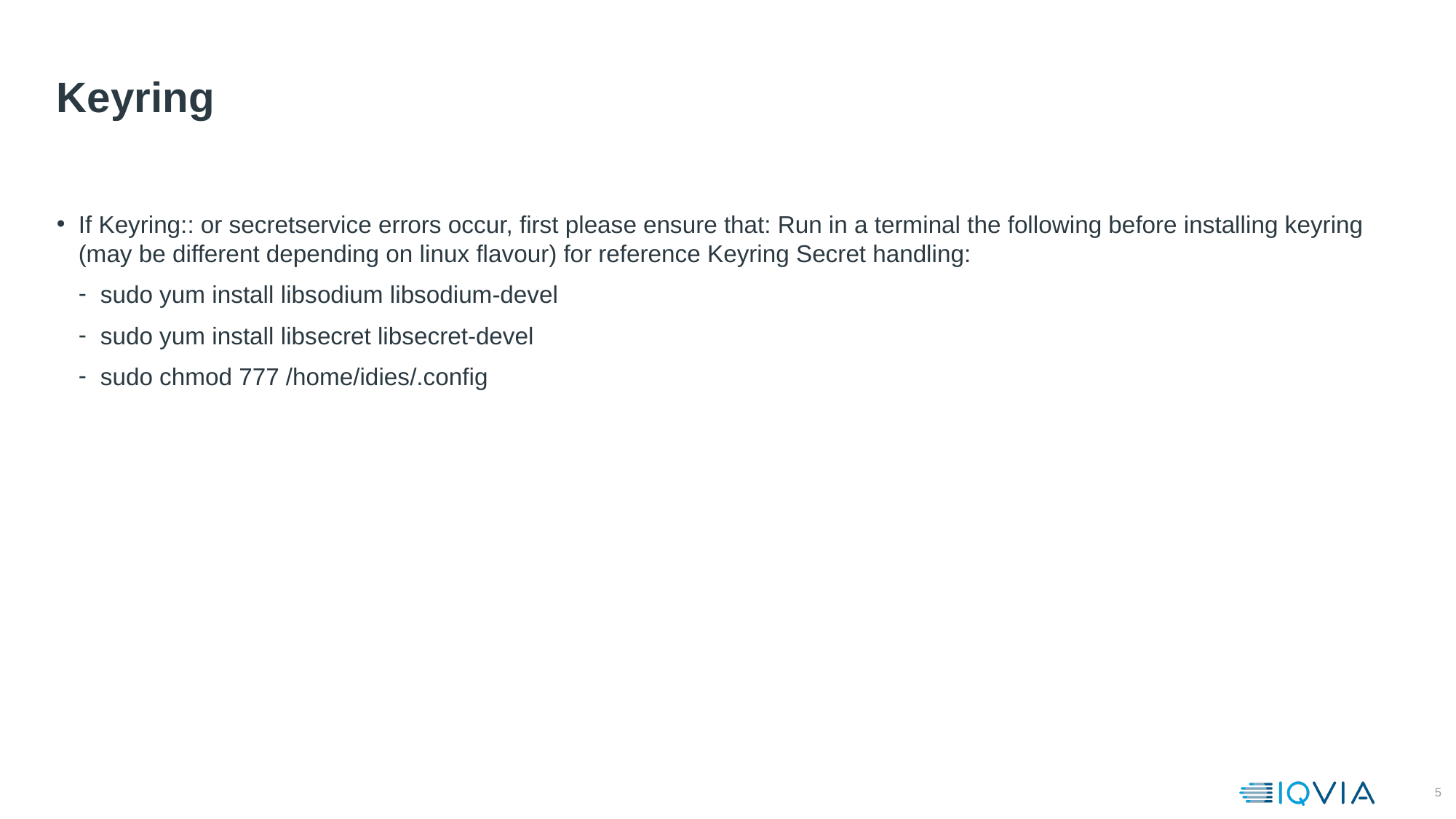

# Keyring

If Keyring:: or secretservice errors occur, first please ensure that: Run in a terminal the following before installing keyring (may be different depending on linux flavour) for reference Keyring Secret handling:
sudo yum install libsodium libsodium-devel
sudo yum install libsecret libsecret-devel
sudo chmod 777 /home/idies/.config